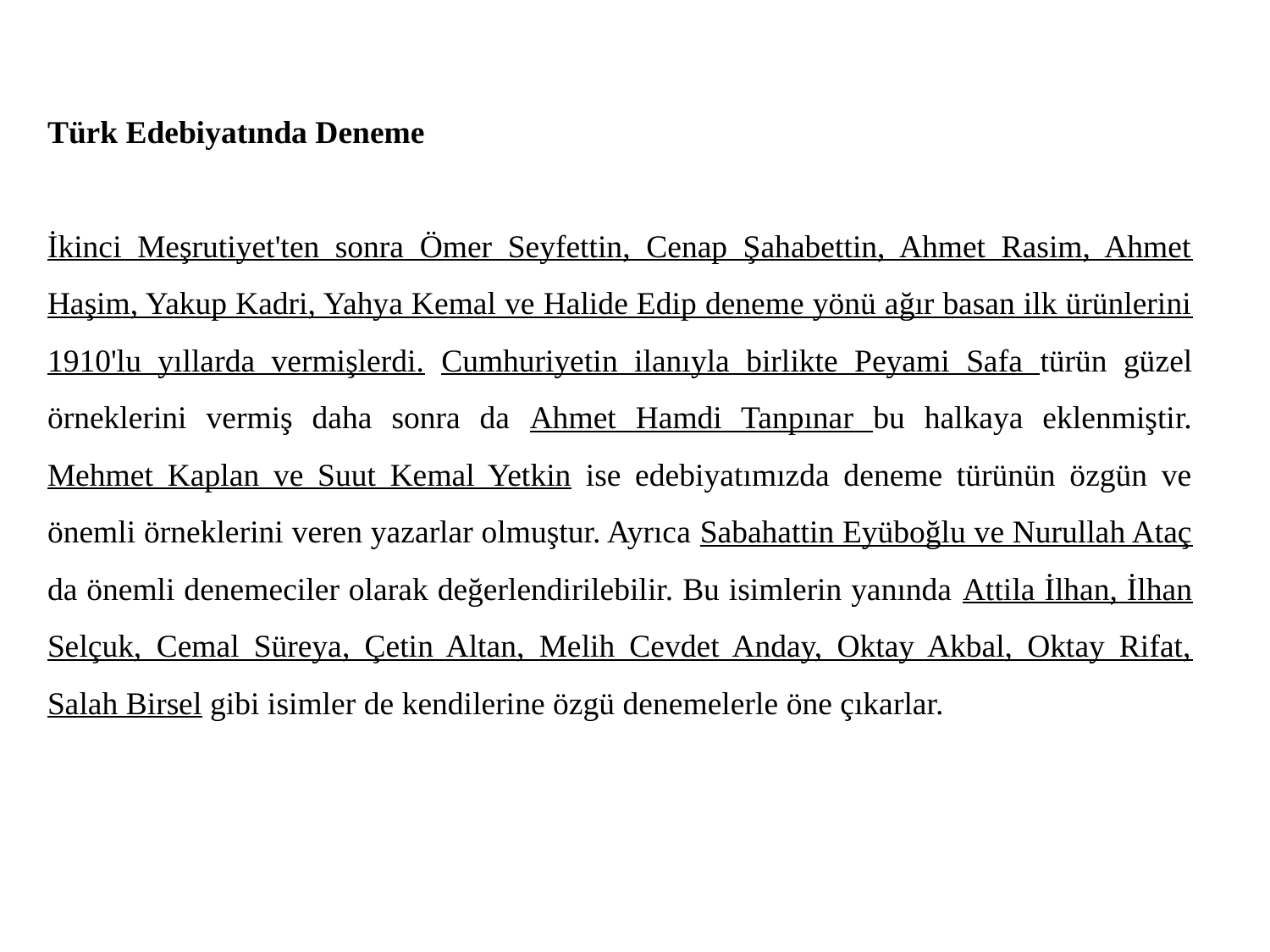

Türk Edebiyatında Deneme

İkinci Meşrutiyet'ten sonra Ömer Seyfettin, Cenap Şahabettin, Ahmet Rasim, Ahmet Haşim, Yakup Kadri, Yahya Kemal ve Halide Edip deneme yönü ağır basan ilk ürünlerini 1910'lu yıllarda vermişlerdi. Cumhuriyetin ilanıyla birlikte Peyami Safa türün güzel örneklerini vermiş daha sonra da Ahmet Hamdi Tanpınar bu halkaya eklenmiştir. Mehmet Kaplan ve Suut Kemal Yetkin ise edebiyatımızda deneme türünün özgün ve önemli örneklerini veren yazarlar olmuştur. Ayrıca Sabahattin Eyüboğlu ve Nurullah Ataç da önemli denemeciler olarak değerlendirilebilir. Bu isimlerin yanında Attila İlhan, İlhan Selçuk, Cemal Süreya, Çetin Altan, Melih Cevdet Anday, Oktay Akbal, Oktay Rifat, Salah Birsel gibi isimler de kendilerine özgü denemelerle öne çıkarlar.